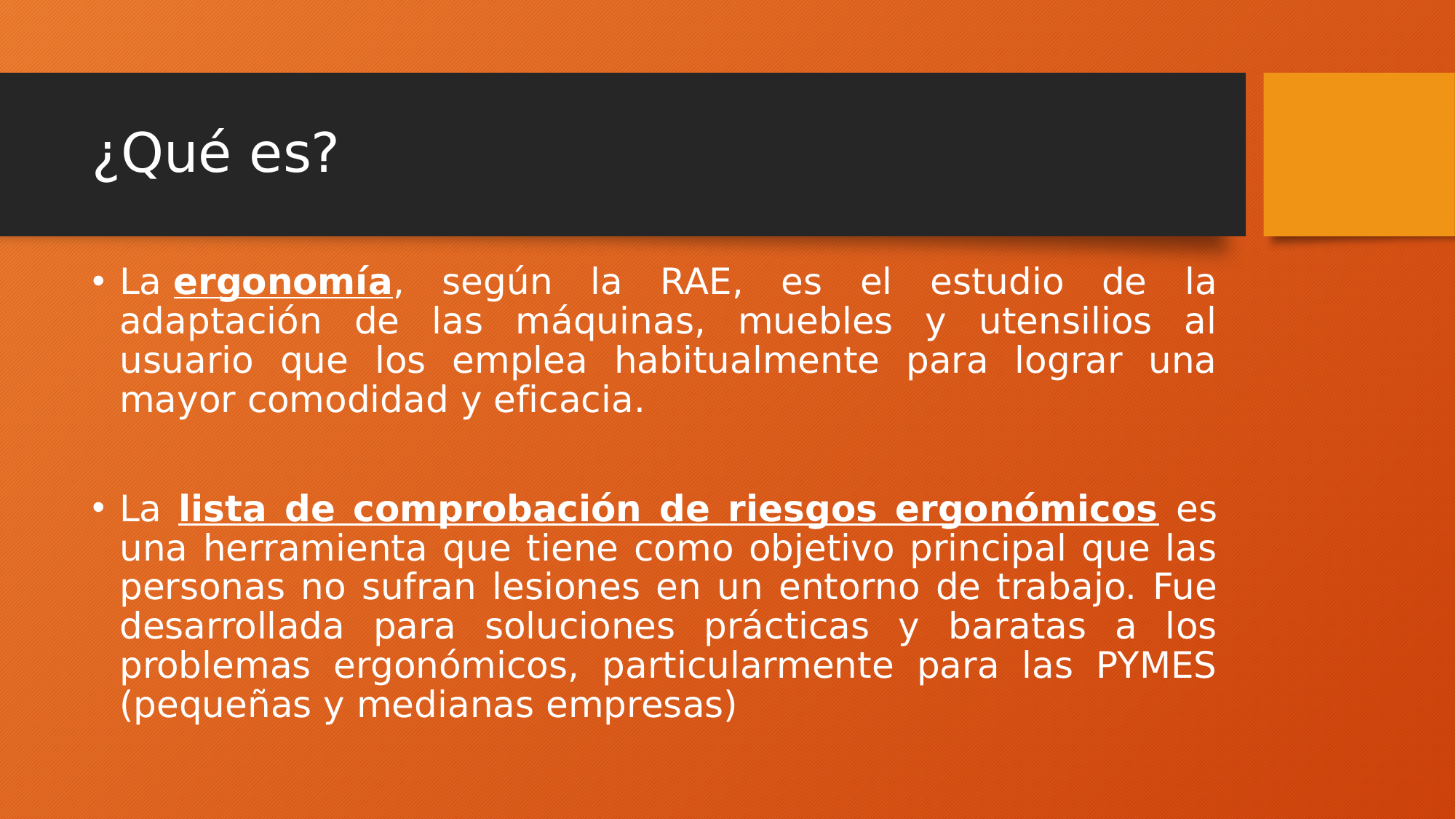

# ¿Qué es?
La ergonomía, según la RAE, es el estudio de la adaptación de las máquinas, muebles y utensilios al usuario que los emplea habitualmente para lograr una mayor comodidad y eficacia.

La lista de comprobación de riesgos ergonómicos es una herramienta que tiene como objetivo principal que las personas no sufran lesiones en un entorno de trabajo. Fue desarrollada para soluciones prácticas y baratas a los problemas ergonómicos, particularmente para las PYMES (pequeñas y medianas empresas)